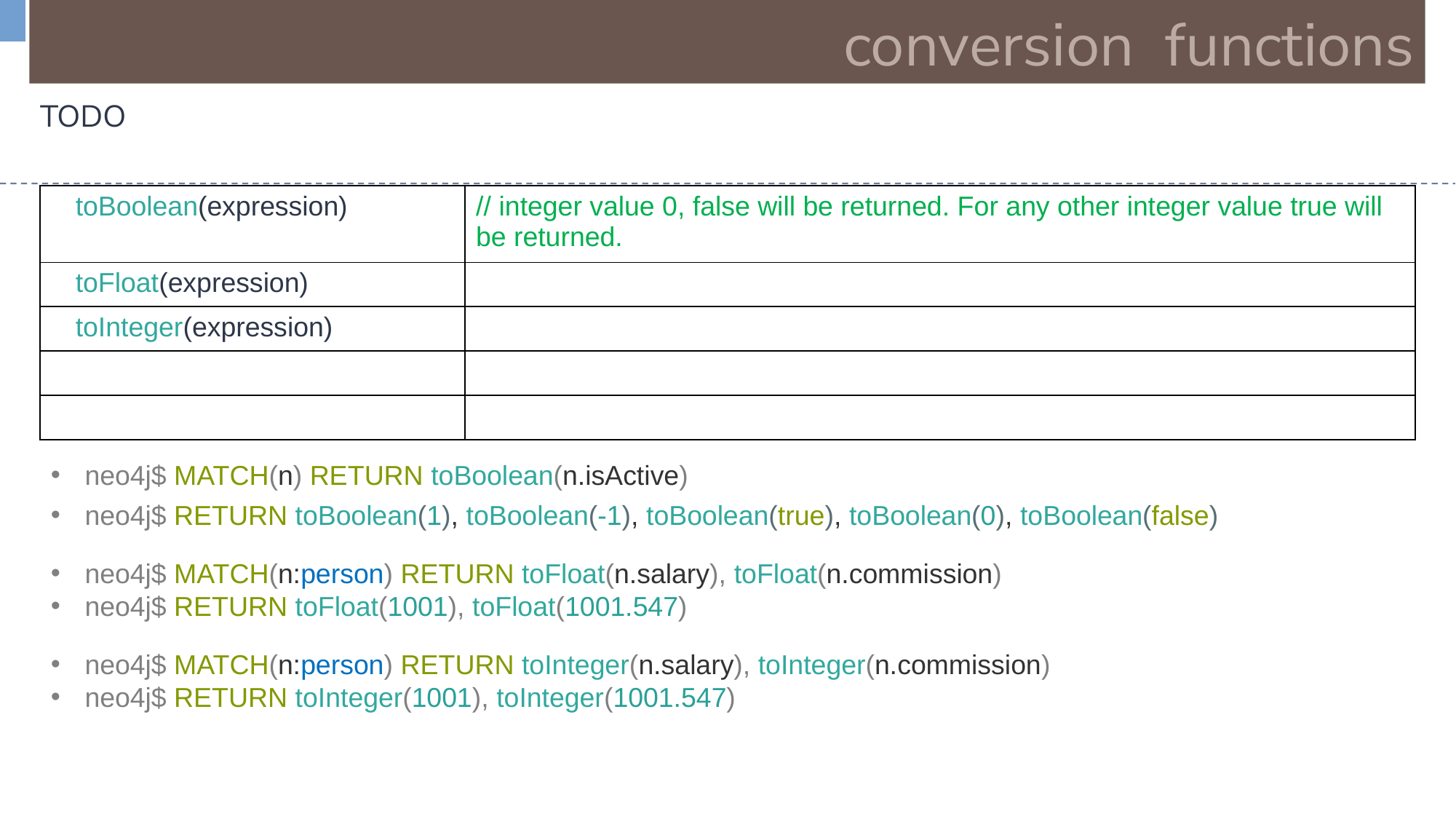

conversion  functions
TODO

| toBoolean(expression) | // integer value 0, false will be returned. For any other integer value true will be returned. |
| --- | --- |
| toFloat(expression) |  |
| toInteger(expression) |  |
|  |  |
|  |  |
neo4j$ MATCH(n) RETURN toBoolean(n.isActive)

neo4j$ RETURN toBoolean(1), toBoolean(-1), toBoolean(true), toBoolean(0), toBoolean(false)

neo4j$ MATCH(n:person) RETURN toFloat(n.salary), toFloat(n.commission)
neo4j$ RETURN toFloat(1001), toFloat(1001.547)

neo4j$ MATCH(n:person) RETURN toInteger(n.salary), toInteger(n.commission)
neo4j$ RETURN toInteger(1001), toInteger(1001.547)